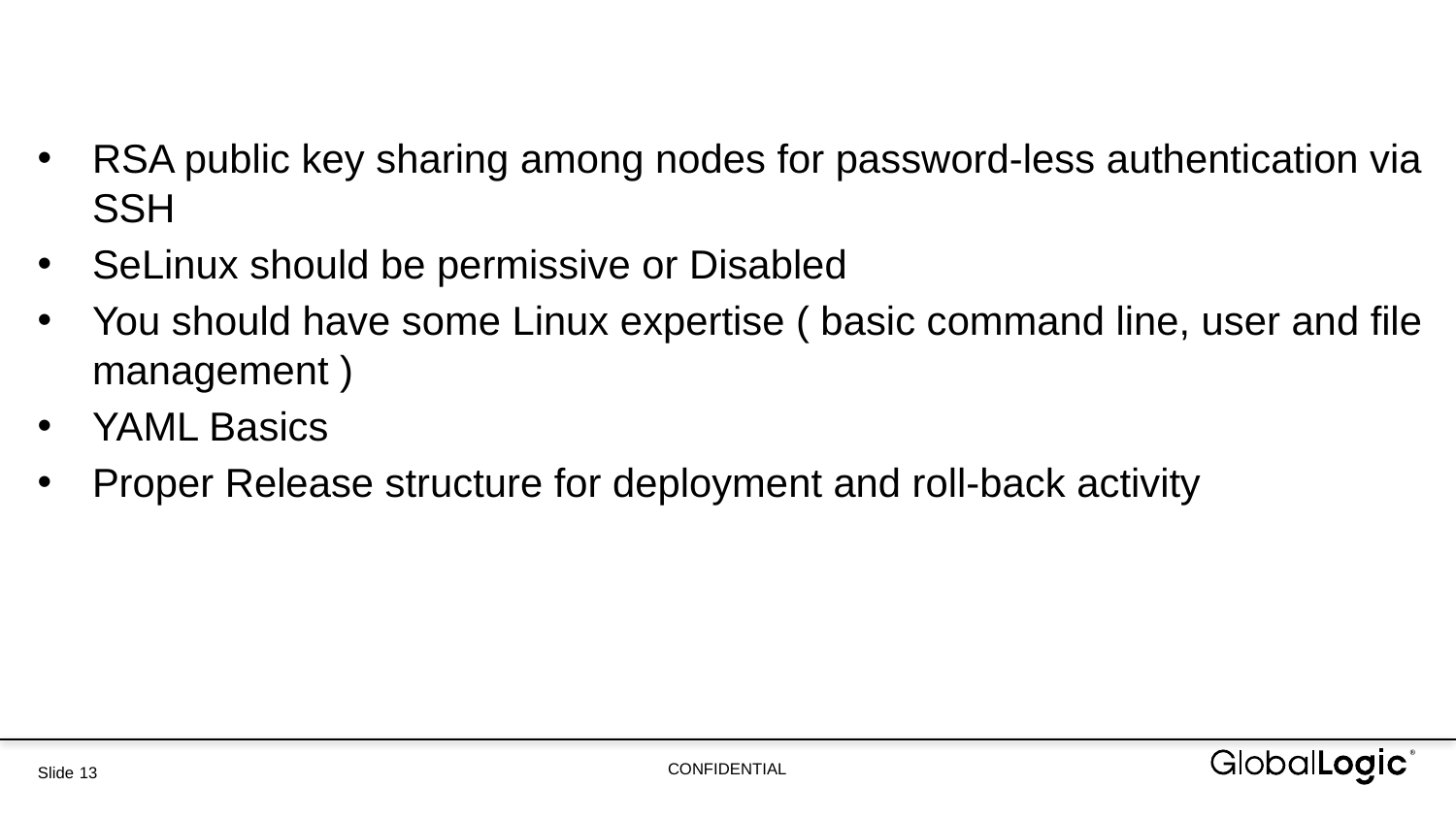

RSA public key sharing among nodes for password-less authentication via SSH
SeLinux should be permissive or Disabled
You should have some Linux expertise ( basic command line, user and file management )
YAML Basics
Proper Release structure for deployment and roll-back activity